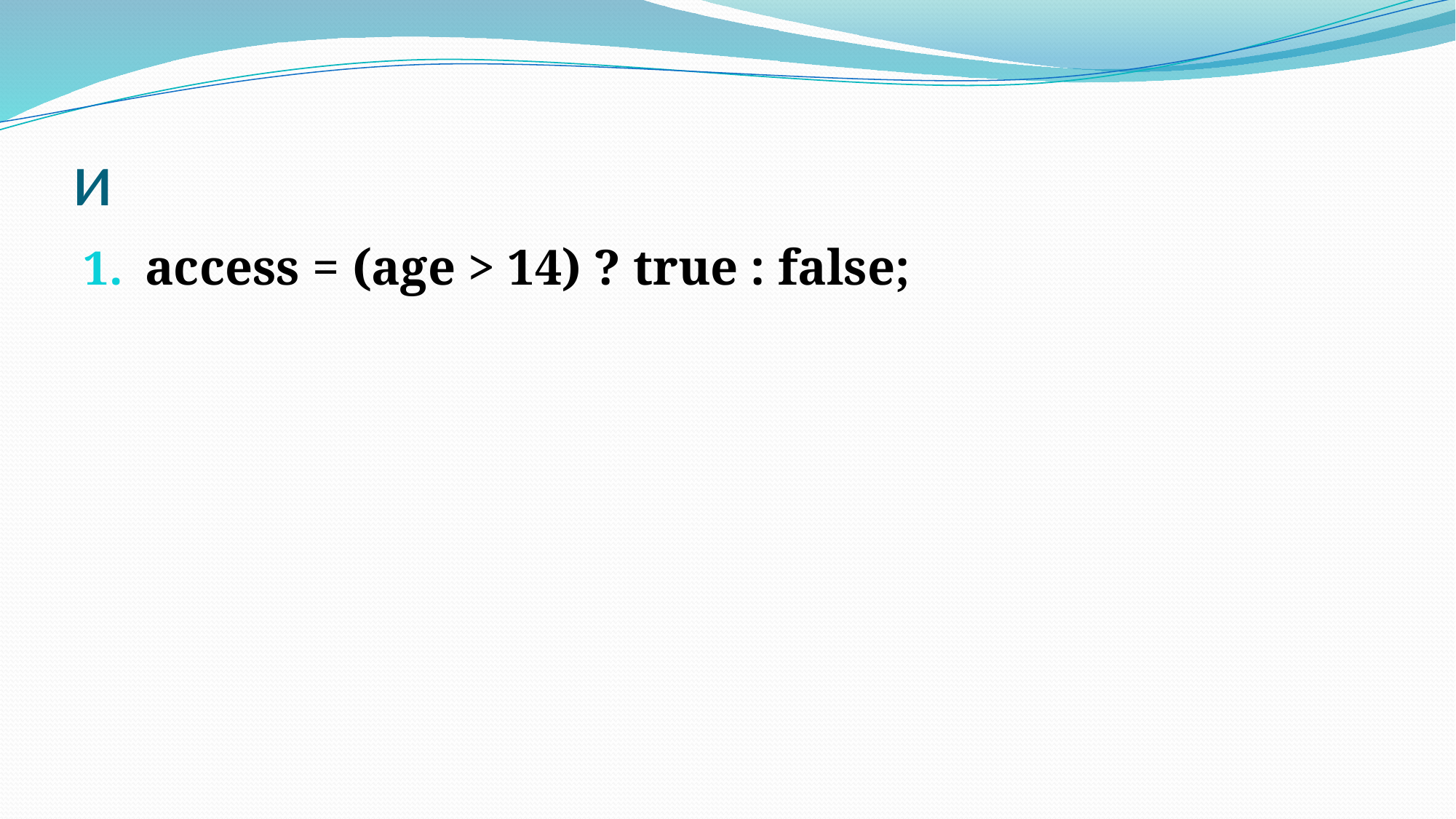

# и
access = (age > 14) ? true : false;